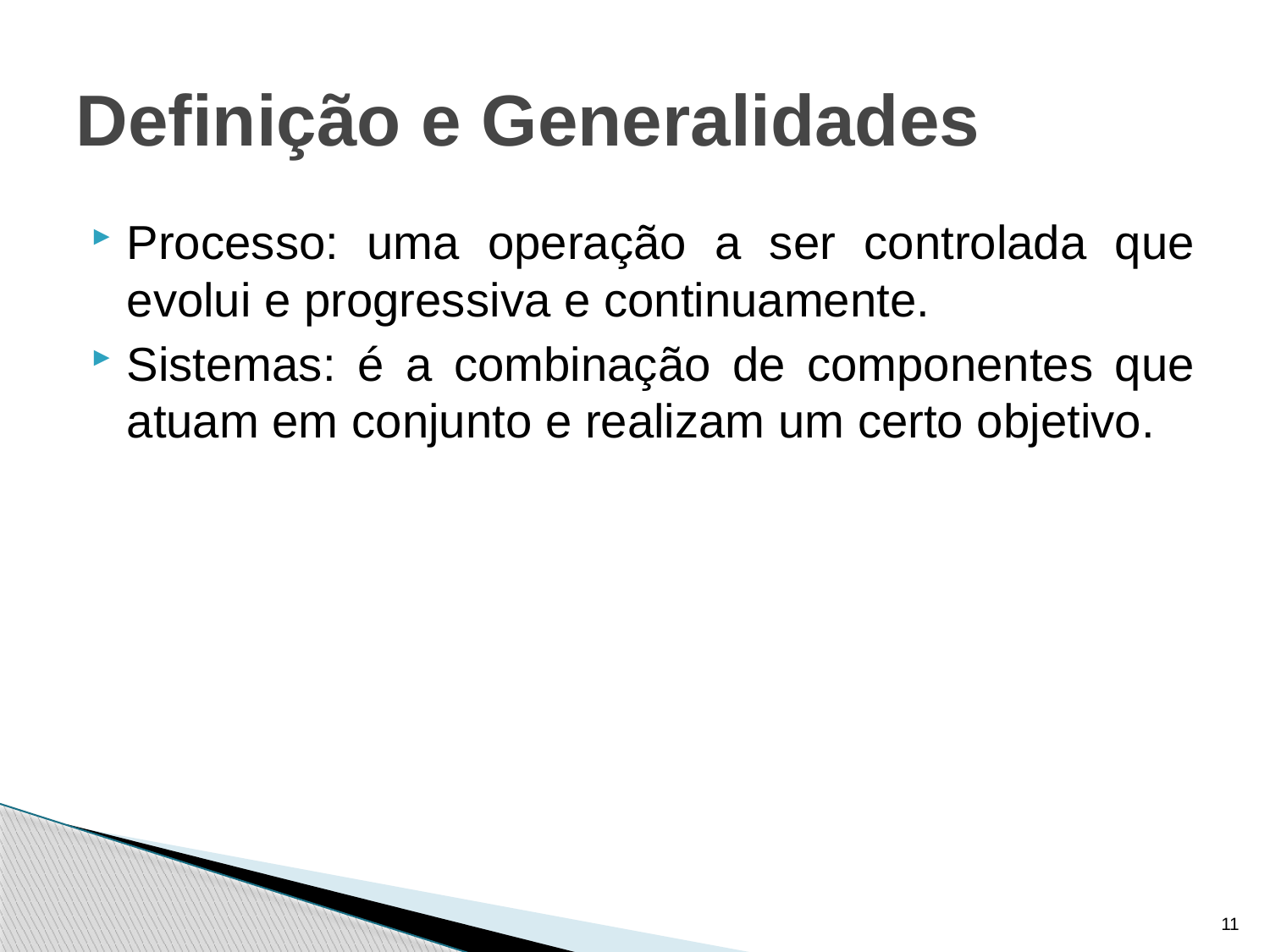

# Definição e Generalidades
Processo: uma operação a ser controlada que evolui e progressiva e continuamente.
Sistemas: é a combinação de componentes que atuam em conjunto e realizam um certo objetivo.

11